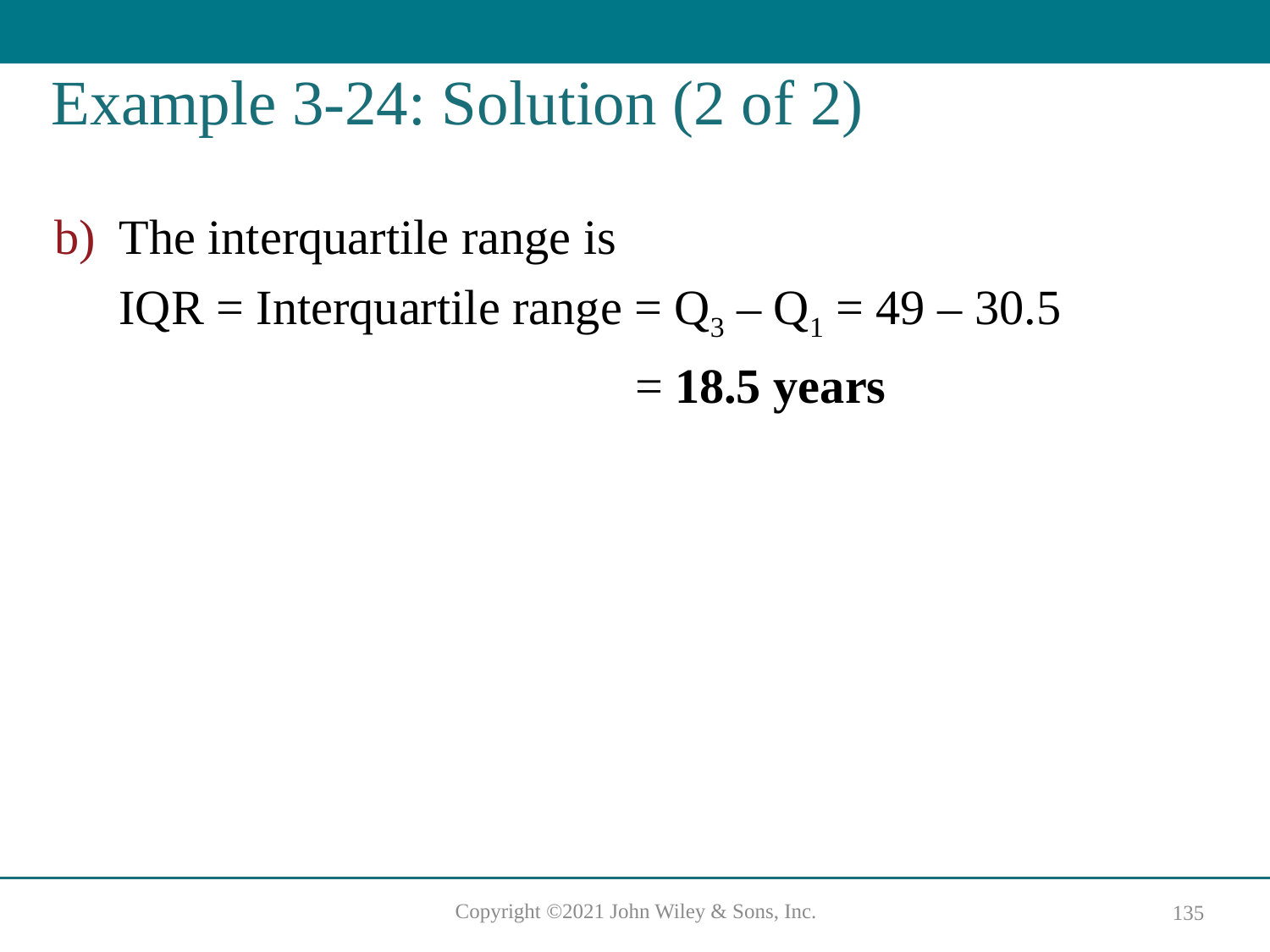

# Example 3-24: Solution (2 of 2)
The interquartile range is
IQR = Interquartile range = Q3 – Q1 = 49 – 30.5
= 18.5 years